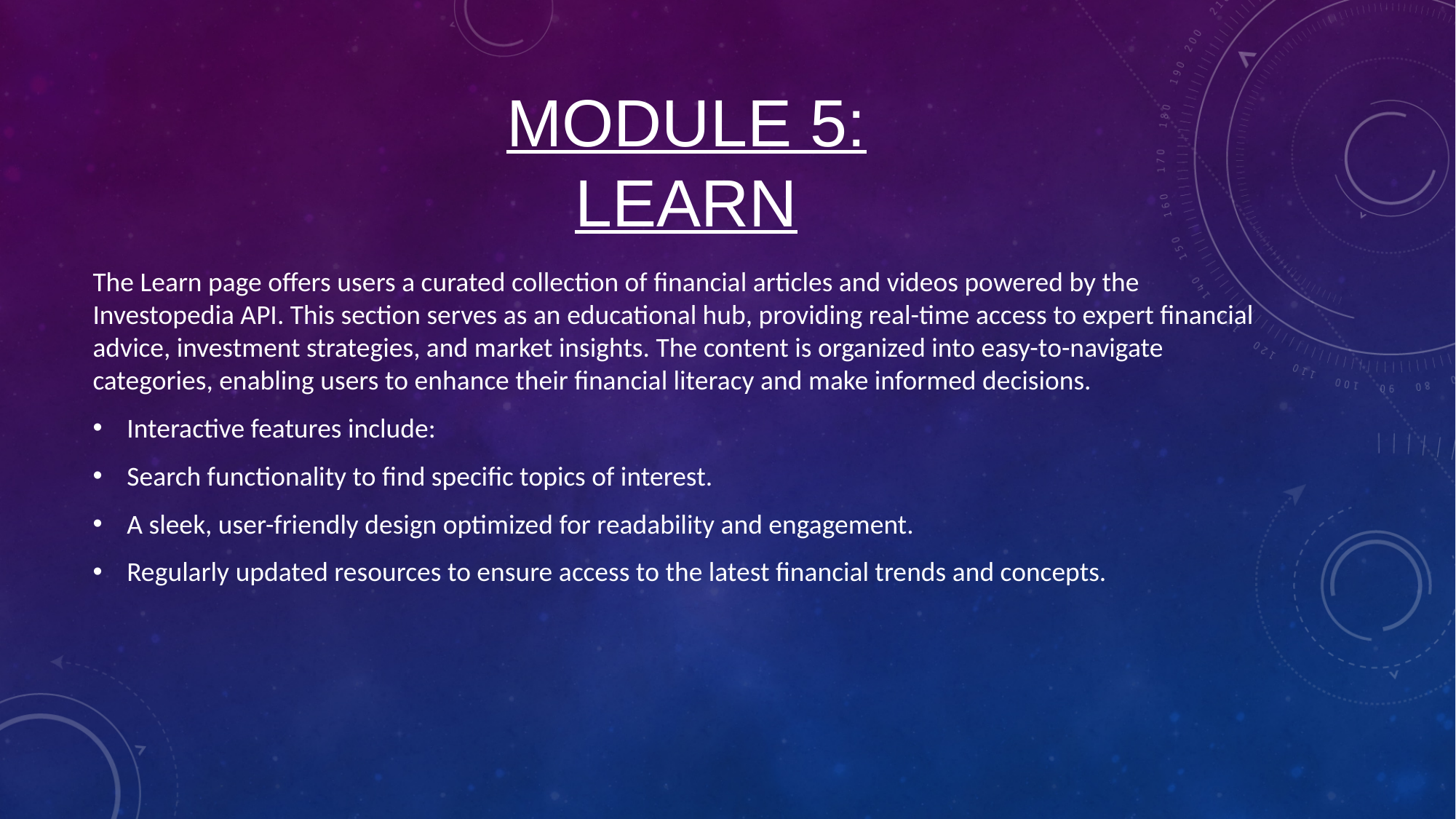

# Module 5: Learn
The Learn page offers users a curated collection of financial articles and videos powered by the Investopedia API. This section serves as an educational hub, providing real-time access to expert financial advice, investment strategies, and market insights. The content is organized into easy-to-navigate categories, enabling users to enhance their financial literacy and make informed decisions.
Interactive features include:
Search functionality to find specific topics of interest.
A sleek, user-friendly design optimized for readability and engagement.
Regularly updated resources to ensure access to the latest financial trends and concepts.